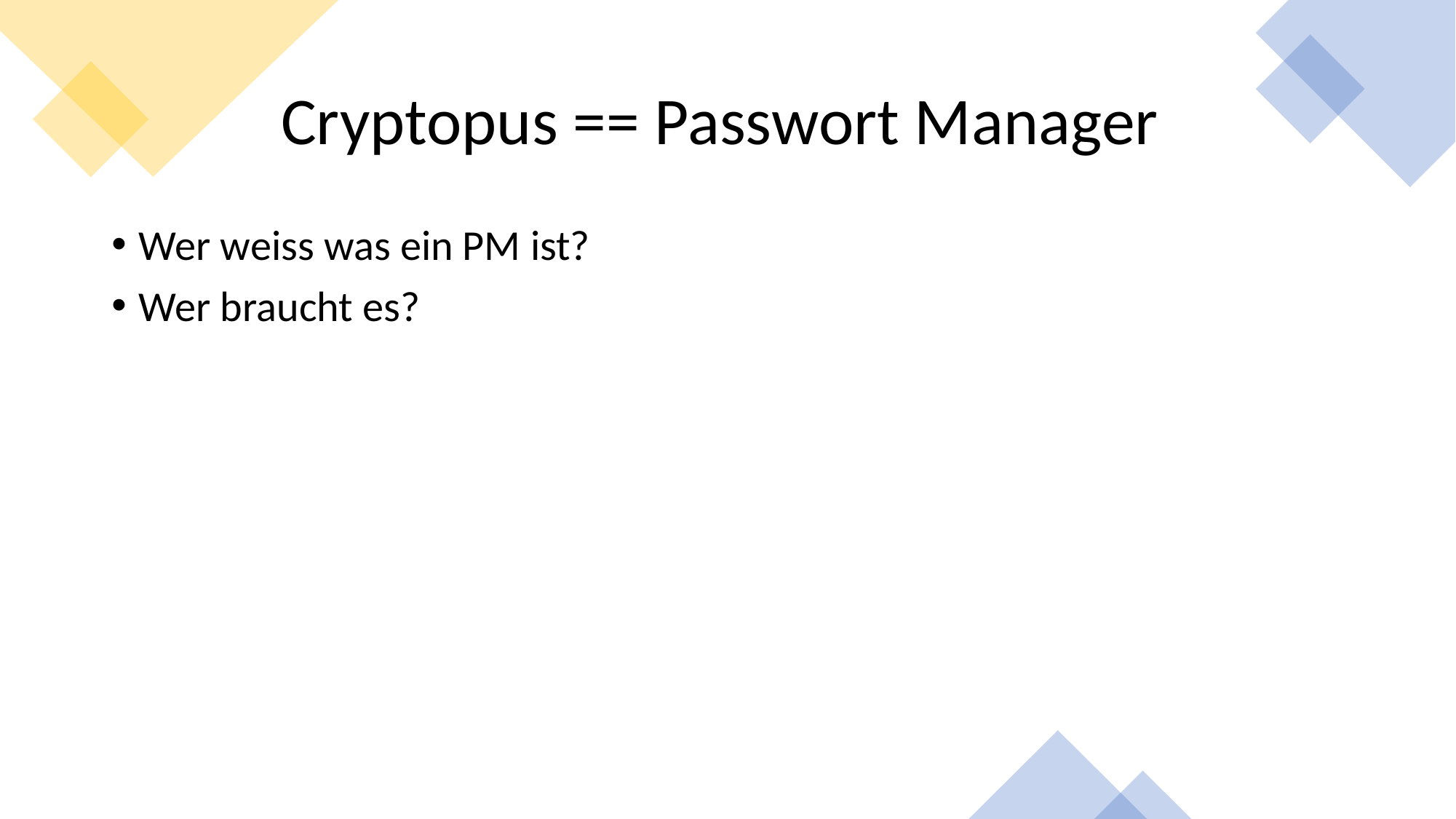

# Cryptopus == Passwort Manager

Wer weiss was ein PM ist?
Wer braucht es?